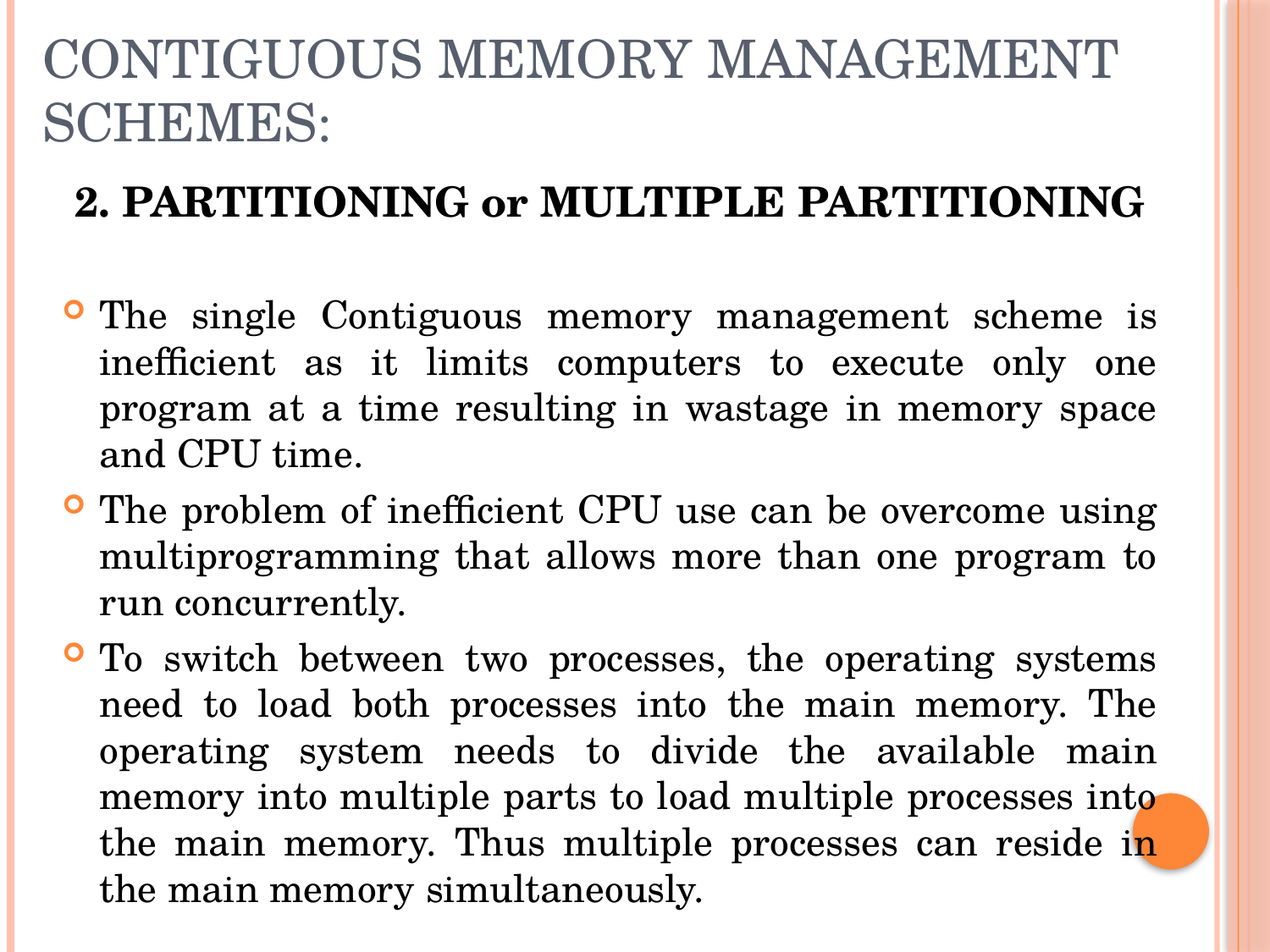

# Contiguous memory management schemes:
2. PARTITIONING or MULTIPLE PARTITIONING

The single Contiguous memory management scheme is inefficient as it limits computers to execute only one program at a time resulting in wastage in memory space and CPU time.
The problem of inefficient CPU use can be overcome using multiprogramming that allows more than one program to run concurrently.
To switch between two processes, the operating systems need to load both processes into the main memory. The operating system needs to divide the available main memory into multiple parts to load multiple processes into the main memory. Thus multiple processes can reside in the main memory simultaneously.